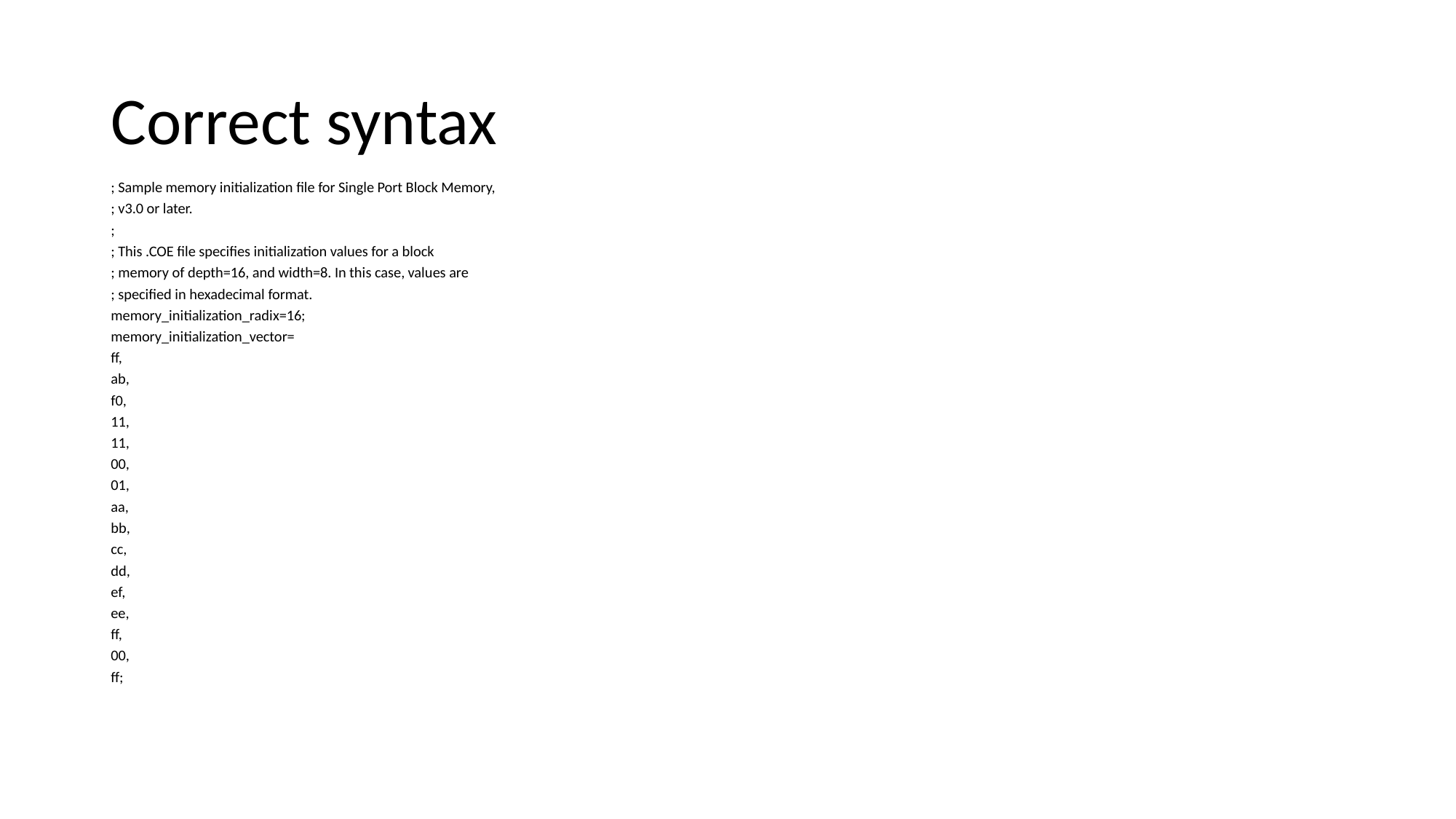

# Correct syntax
; Sample memory initialization file for Single Port Block Memory,
; v3.0 or later.
;
; This .COE file specifies initialization values for a block
; memory of depth=16, and width=8. In this case, values are
; specified in hexadecimal format.
memory_initialization_radix=16;
memory_initialization_vector=
ff,
ab,
f0,
11,
11,
00,
01,
aa,
bb,
cc,
dd,
ef,
ee,
ff,
00,
ff;